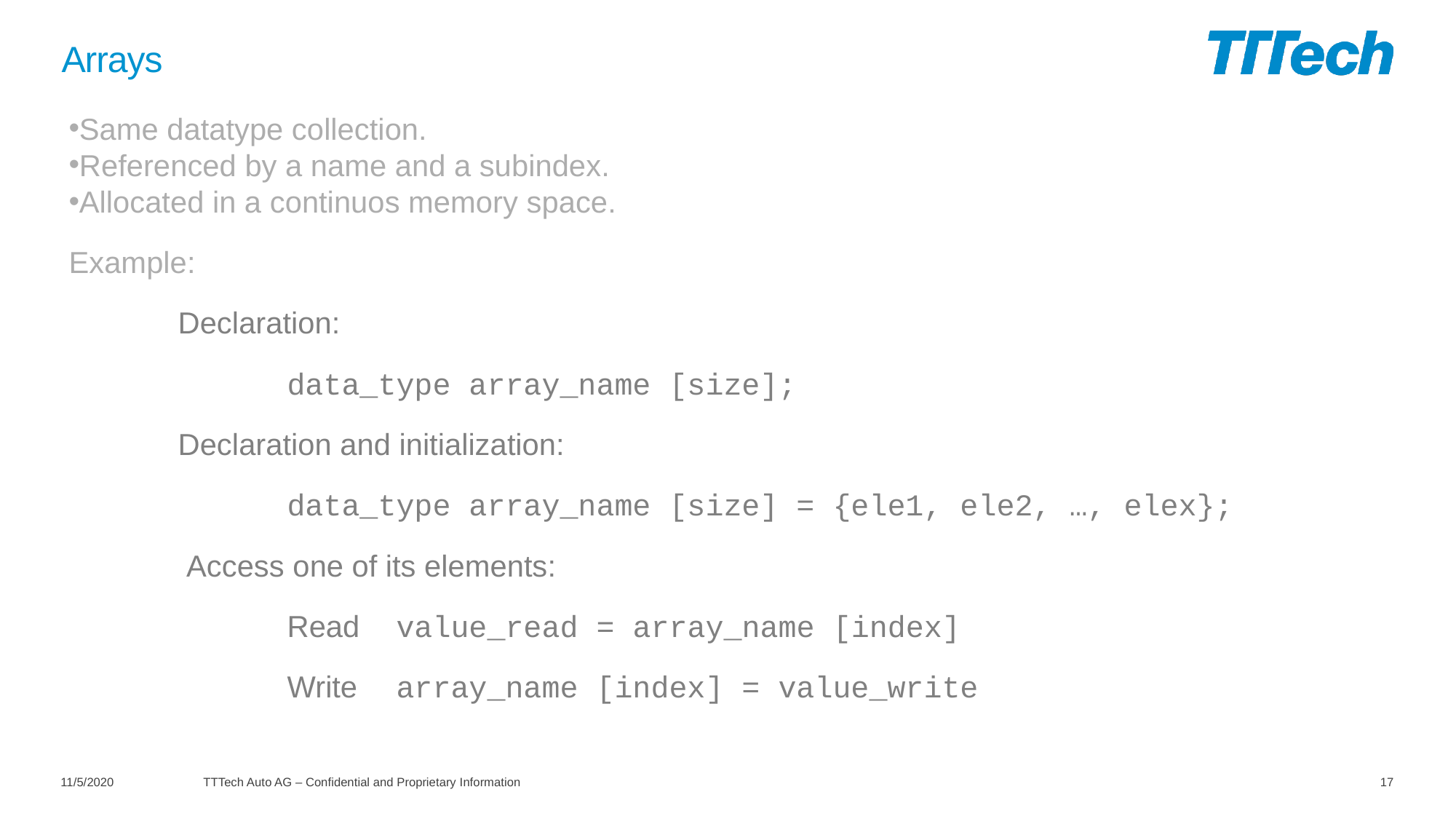

# Arrays
Same datatype collection.
Referenced by a name and a subindex.
Allocated in a continuos memory space.
Example:
	Declaration:
		data_type array_name [size];
	Declaration and initialization:
		data_type array_name [size] = {ele1, ele2, …, elex};
	 Access one of its elements:
		Read	value_read = array_name [index]
		Write	array_name [index] = value_write
11/5/2020
TTTech Auto AG – Confidential and Proprietary Information
17